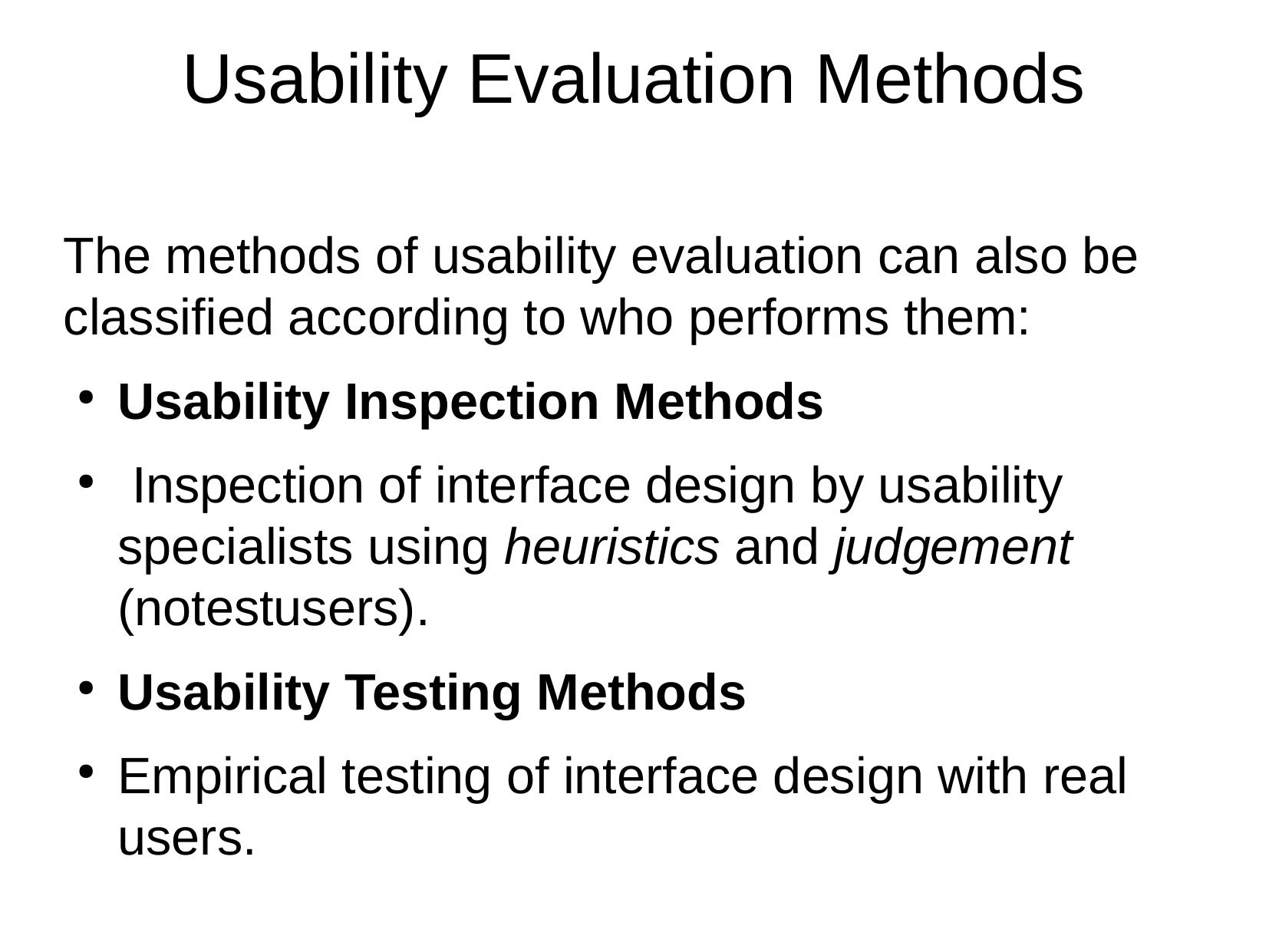

Usability Evaluation Methods
The methods of usability evaluation can also be classiﬁed according to who performs them:
Usability Inspection Methods
 Inspection of interface design by usability specialists using heuristics and judgement (notestusers).
Usability Testing Methods
Empirical testing of interface design with real users.